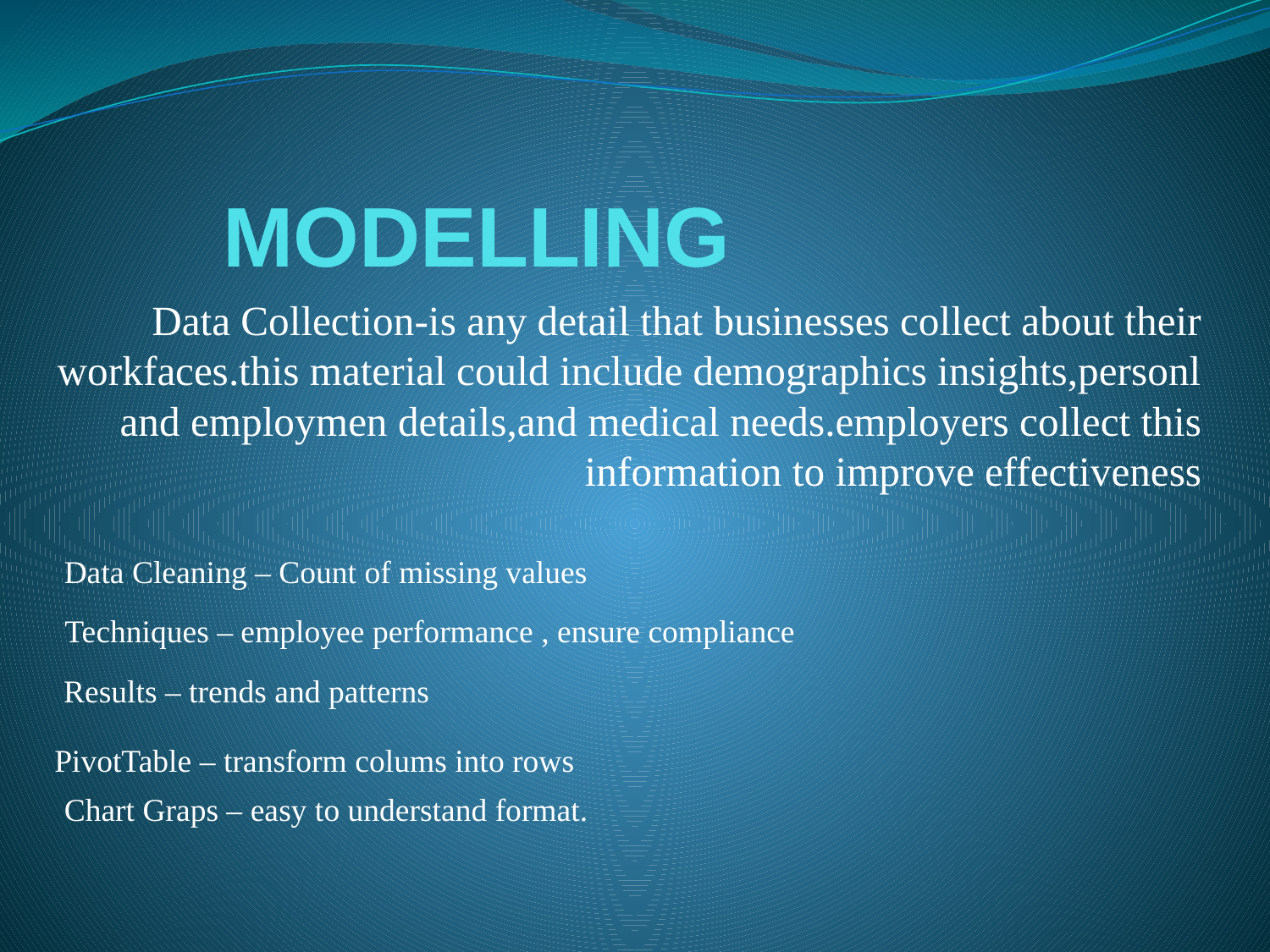

# MODELLING
Data Collection-is any detail that businesses collect about their workfaces.this material could include demographics insights,personl and employmen details,and medical needs.employers collect this information to improve effectiveness
Data Cleaning – Count of missing values
Techniques – employee performance , ensure compliance
Results – trends and patterns
PivotTable – transform colums into rows
Chart Graps – easy to understand format.